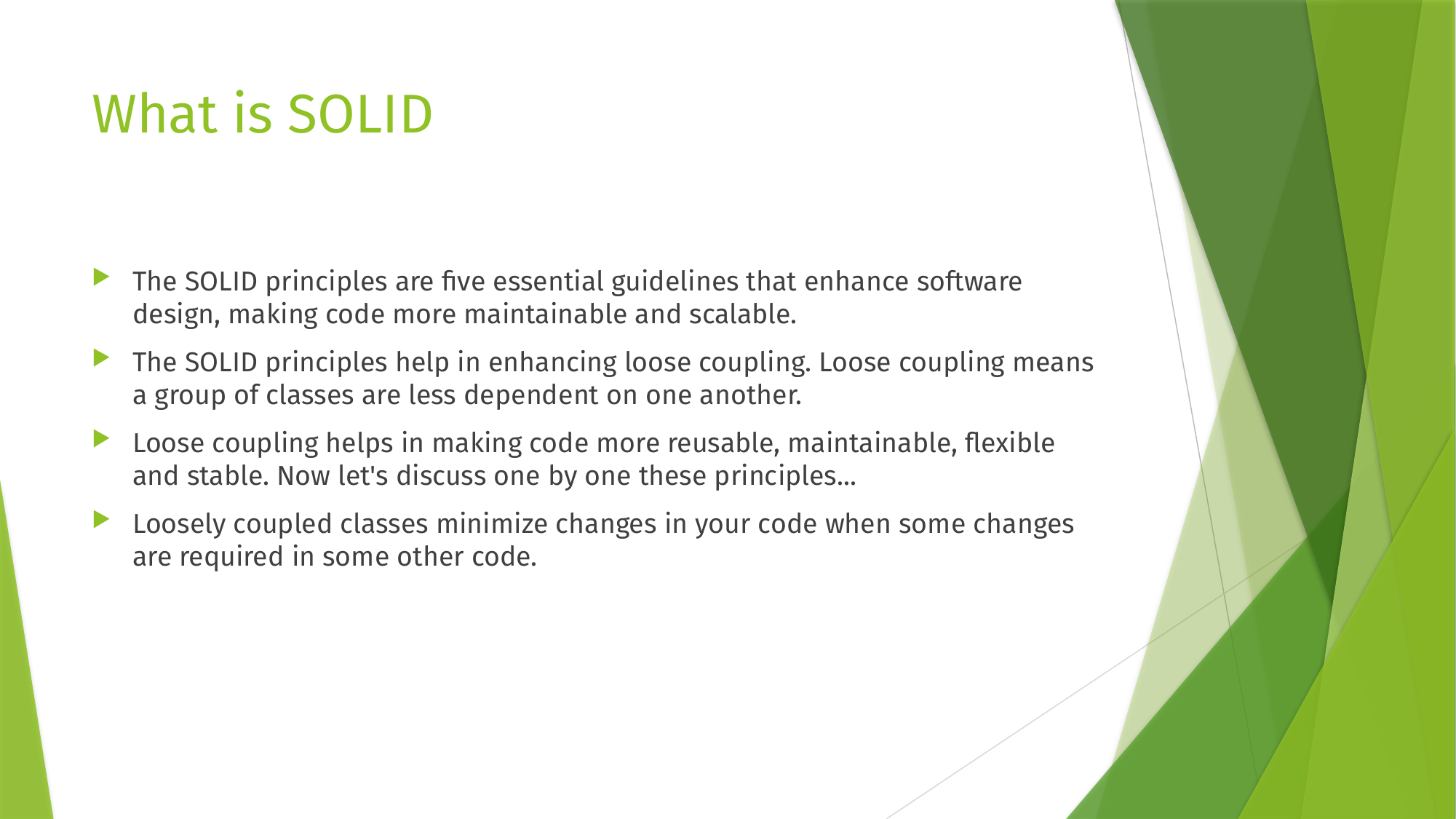

# What is SOLID
The SOLID principles are five essential guidelines that enhance software design, making code more maintainable and scalable.
The SOLID principles help in enhancing loose coupling. Loose coupling means a group of classes are less dependent on one another.
Loose coupling helps in making code more reusable, maintainable, flexible and stable. Now let's discuss one by one these principles...
Loosely coupled classes minimize changes in your code when some changes are required in some other code.